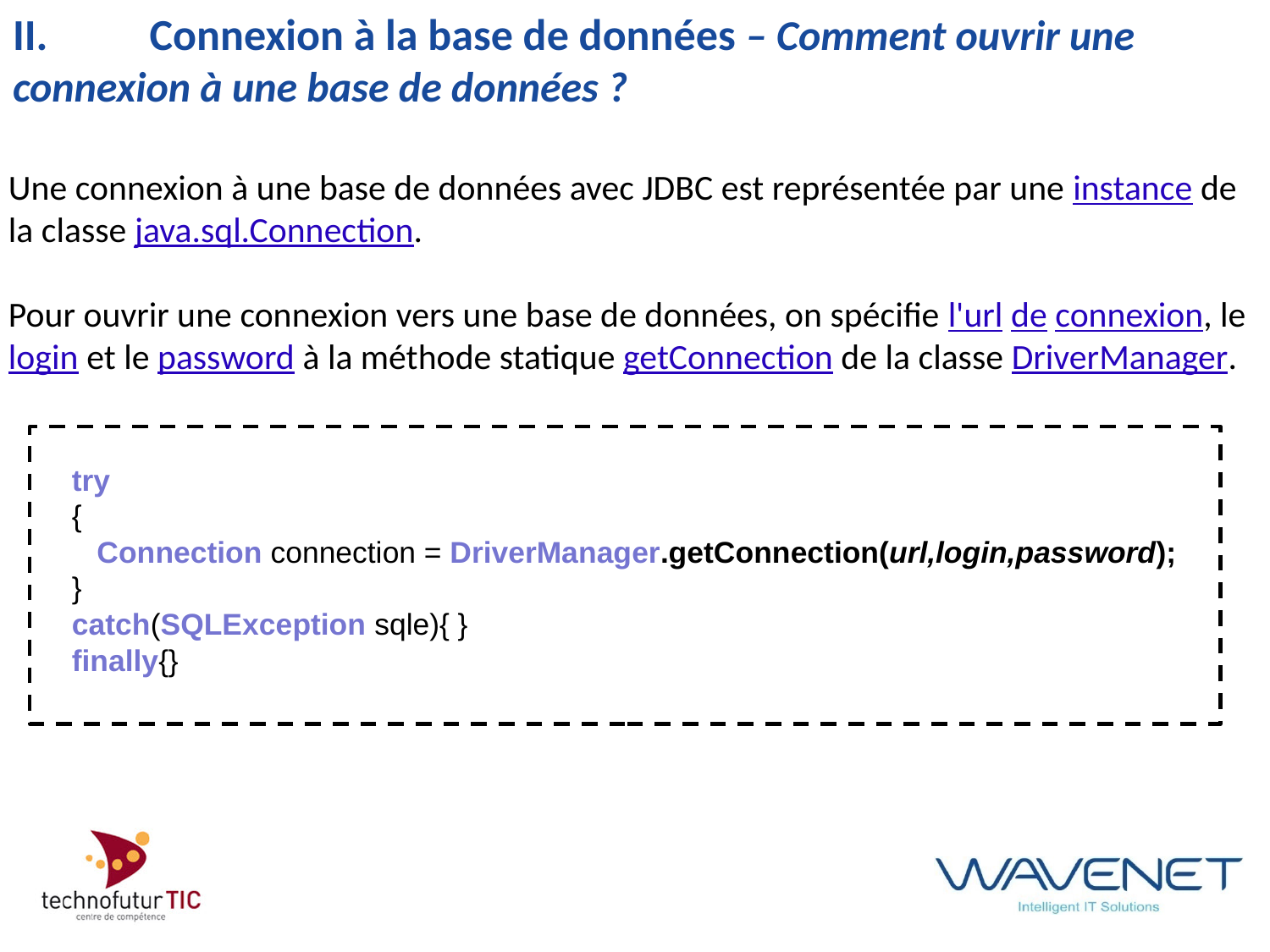

# II.	 Connexion à la base de données – Comment ouvrir une connexion à une base de données ?
Une connexion à une base de données avec JDBC est représentée par une instance de la classe java.sql.Connection.

Pour ouvrir une connexion vers une base de données, on spécifie l'url de connexion, le login et le password à la méthode statique getConnection de la classe DriverManager.

try
{
   Connection connection = DriverManager.getConnection(url,login,password);
}
catch(SQLException sqle){ }
finally{}